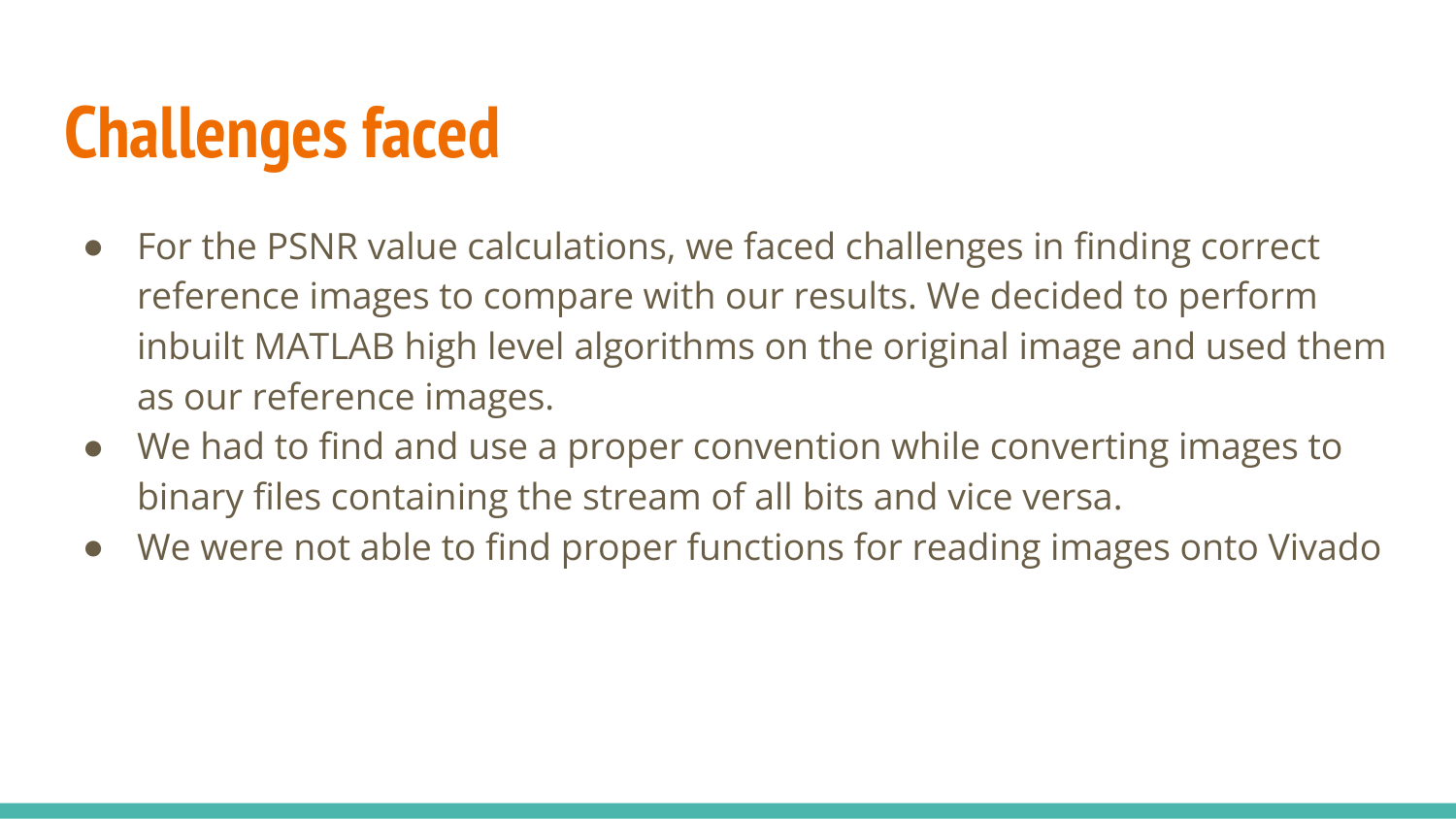

# Challenges faced
For the PSNR value calculations, we faced challenges in finding correct reference images to compare with our results. We decided to perform inbuilt MATLAB high level algorithms on the original image and used them as our reference images.
We had to find and use a proper convention while converting images to binary files containing the stream of all bits and vice versa.
We were not able to find proper functions for reading images onto Vivado